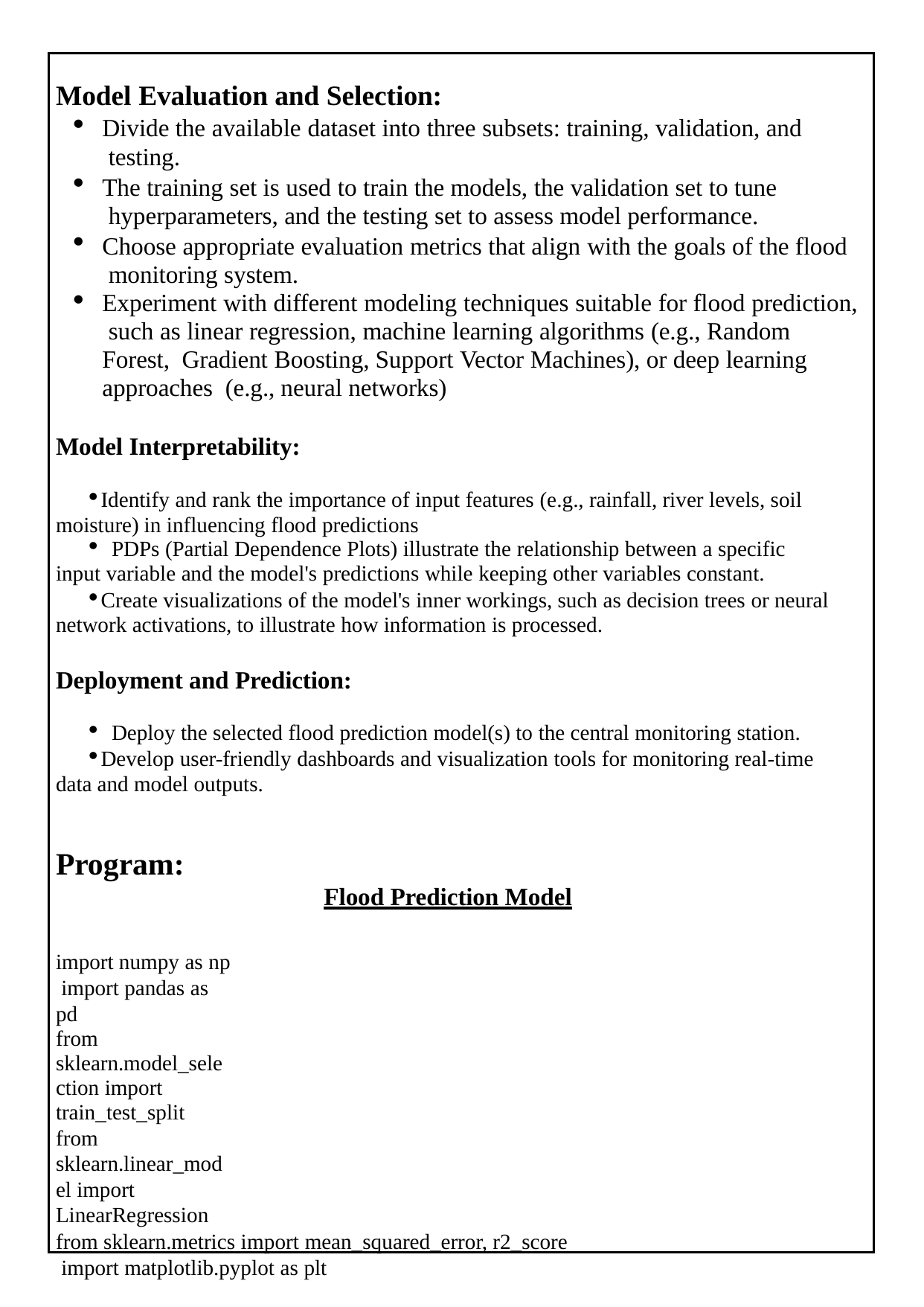

Model Evaluation and Selection:
Divide the available dataset into three subsets: training, validation, and  testing.
The training set is used to train the models, the validation set to tune  hyperparameters, and the testing set to assess model performance.
Choose appropriate evaluation metrics that align with the goals of the flood  monitoring system.
Experiment with different modeling techniques suitable for flood prediction,  such as linear regression, machine learning algorithms (e.g., Random Forest,  Gradient Boosting, Support Vector Machines), or deep learning approaches  (e.g., neural networks)

Model Interpretability:

Identify and rank the importance of input features (e.g., rainfall, river levels, soil  moisture) in influencing flood predictions
PDPs (Partial Dependence Plots) illustrate the relationship between a specific
input variable and the model's predictions while keeping other variables constant.
Create visualizations of the model's inner workings, such as decision trees or neural  network activations, to illustrate how information is processed.

Deployment and Prediction:

Deploy the selected flood prediction model(s) to the central monitoring station.
Develop user-friendly dashboards and visualization tools for monitoring real-time  data and model outputs.

Program:
Flood Prediction Model

import numpy as np  import pandas as pd
from sklearn.model_selection import train_test_split
from sklearn.linear_model import LinearRegression
from sklearn.metrics import mean_squared_error, r2_score  import matplotlib.pyplot as plt

# Sample dataset (replace with your own dataset)  data = pd.read_csv("flood_data.csv")

# Data preprocessing
# - Handle missing values, outliers, and feature engineering if needed